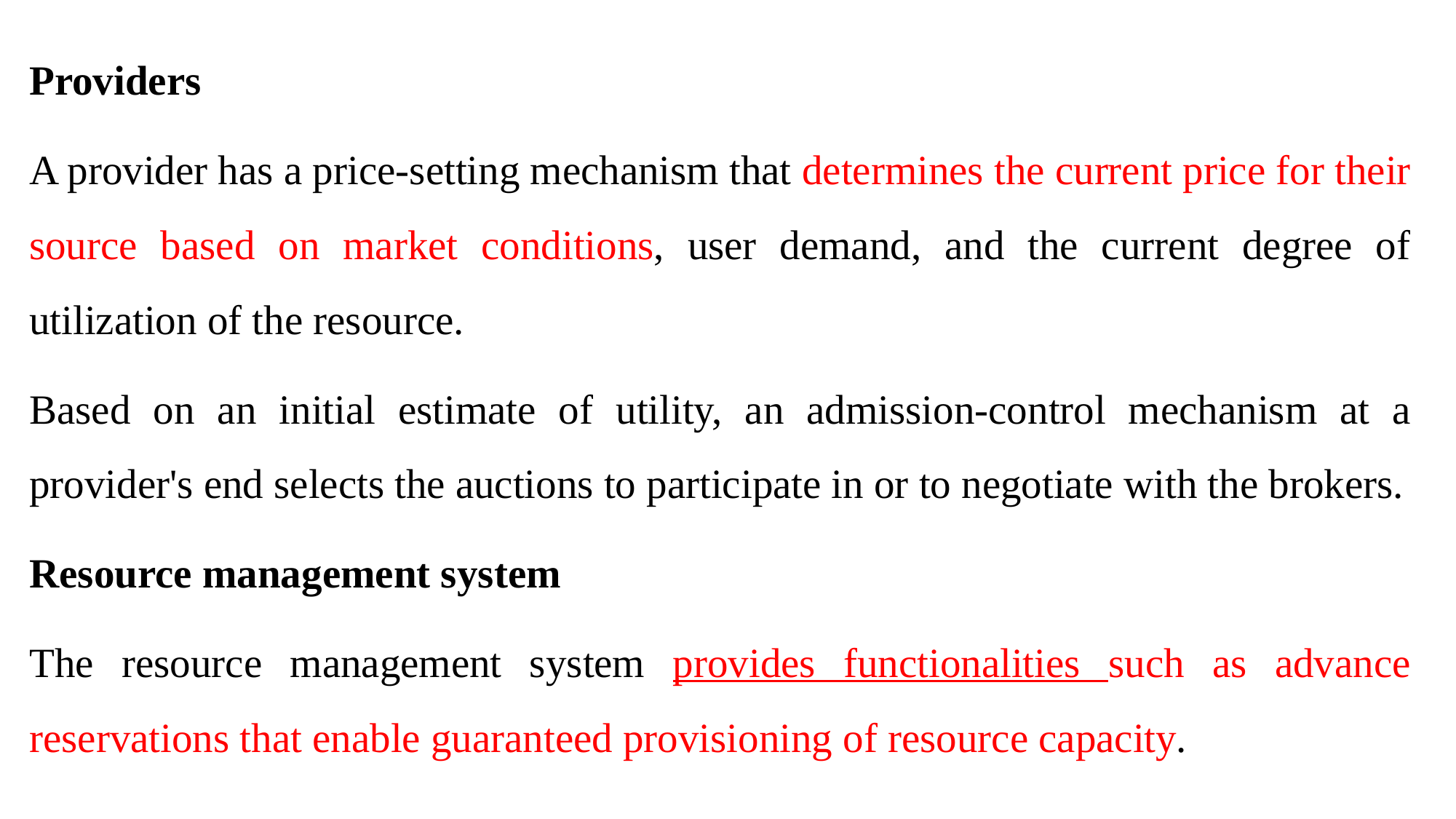

Providers
A provider has a price-setting mechanism that determines the current price for their source based on market conditions, user demand, and the current degree of utilization of the resource.
Based on an initial estimate of utility, an admission-control mechanism at a provider's end selects the auctions to participate in or to negotiate with the brokers.
Resource management system
The resource management system provides functionalities such as advance reservations that enable guaranteed provisioning of resource capacity.